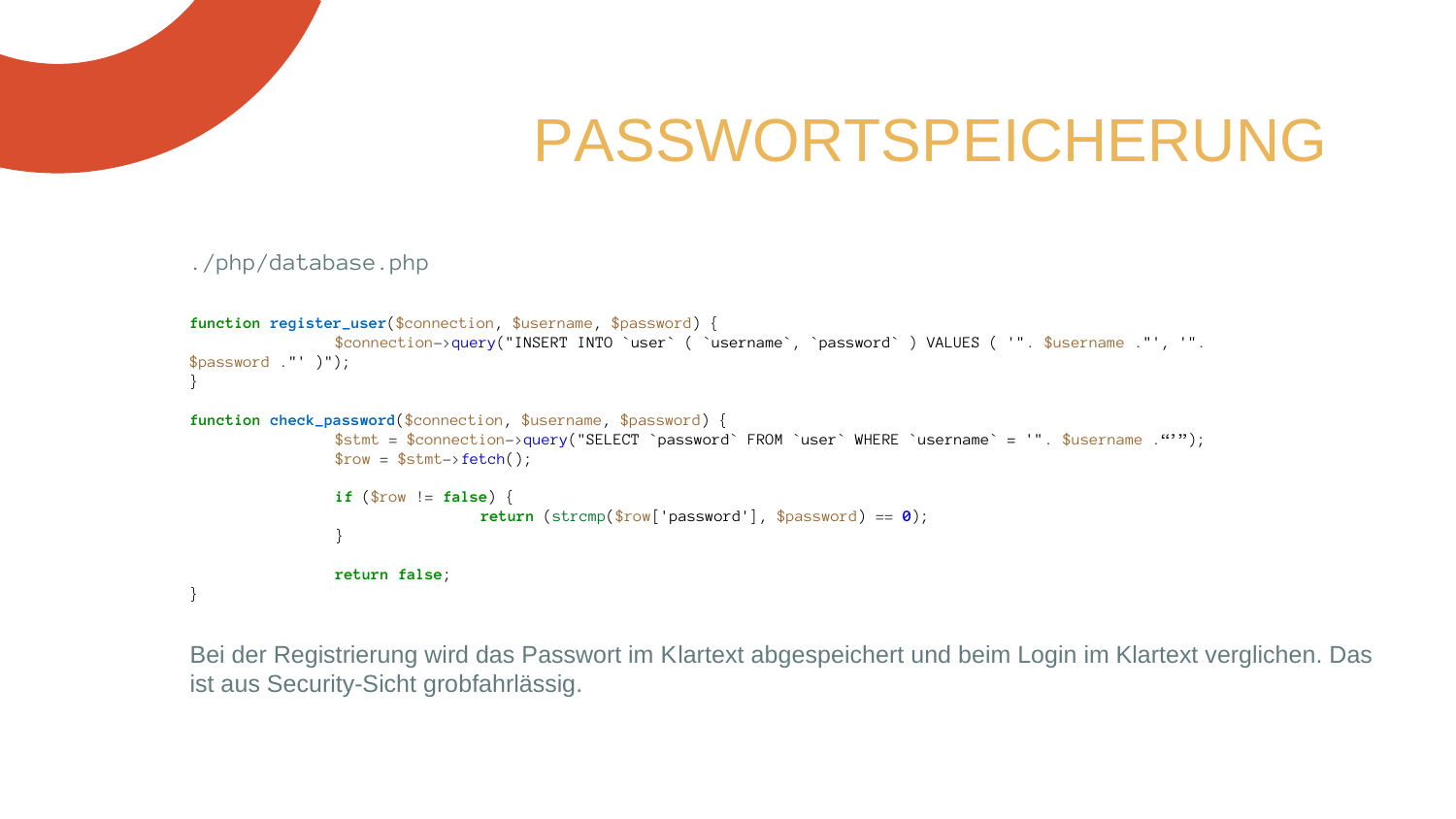

# PASSWORTSPEICHERUNG
./php/database.php
function register_user($connection, $username, $password) {
	$connection->query("INSERT INTO `user` ( `username`, `password` ) VALUES ( '". $username ."', '". $password ."' )");
}

function check_password($connection, $username, $password) {
	$stmt = $connection->query("SELECT `password` FROM `user` WHERE `username` = '". $username .“’”);
	$row = $stmt->fetch();

	if ($row != false) {
		return (strcmp($row['password'], $password) == 0);
	}

	return false;
}
Bei der Registrierung wird das Passwort im Klartext abgespeichert und beim Login im Klartext verglichen. Das ist aus Security-Sicht grobfahrlässig.